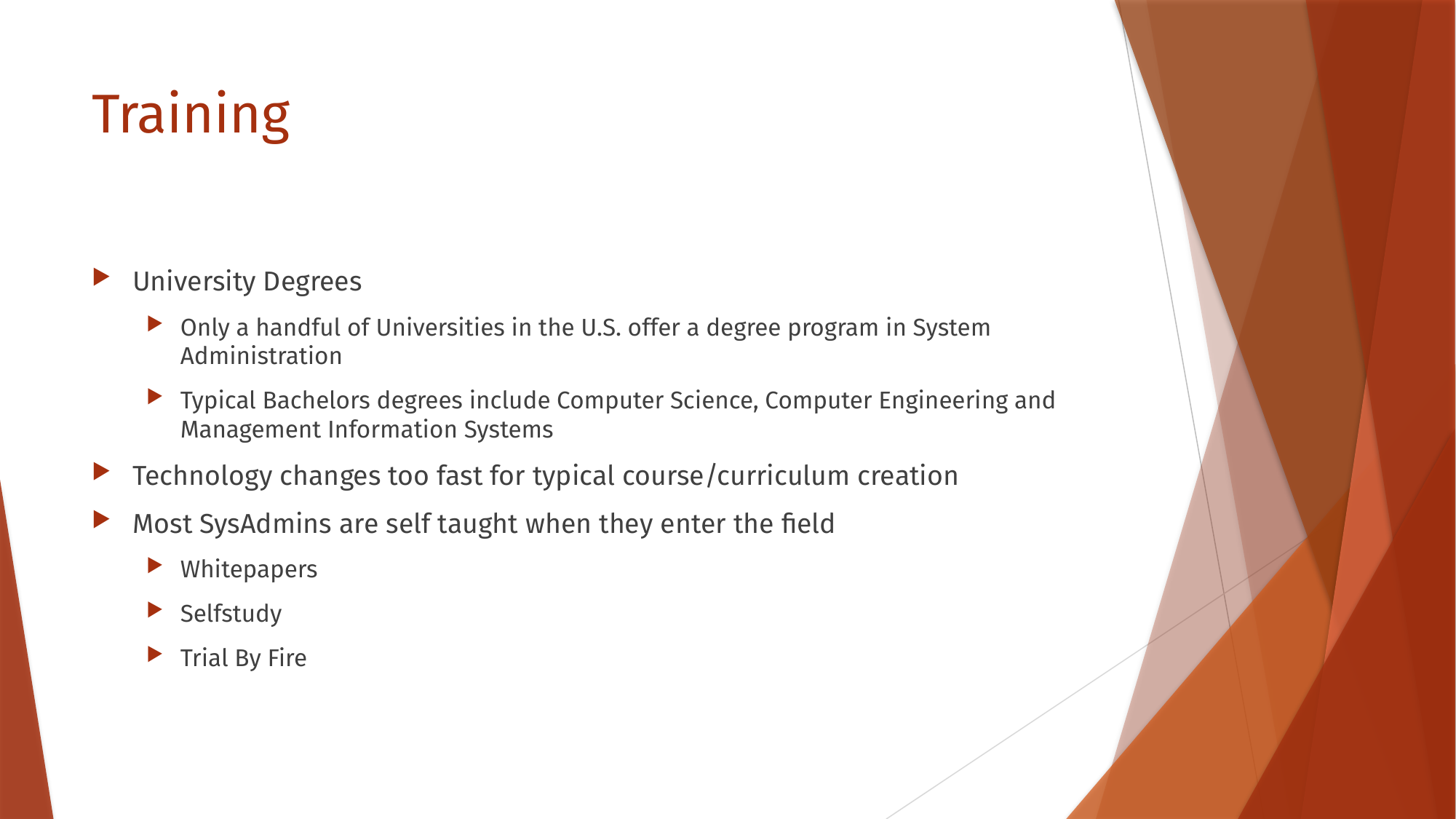

# Training
University Degrees
Only a handful of Universities in the U.S. offer a degree program in System Administration
Typical Bachelors degrees include Computer Science, Computer Engineering and Management Information Systems
Technology changes too fast for typical course/curriculum creation
Most SysAdmins are self taught when they enter the field
Whitepapers
Selfstudy
Trial By Fire